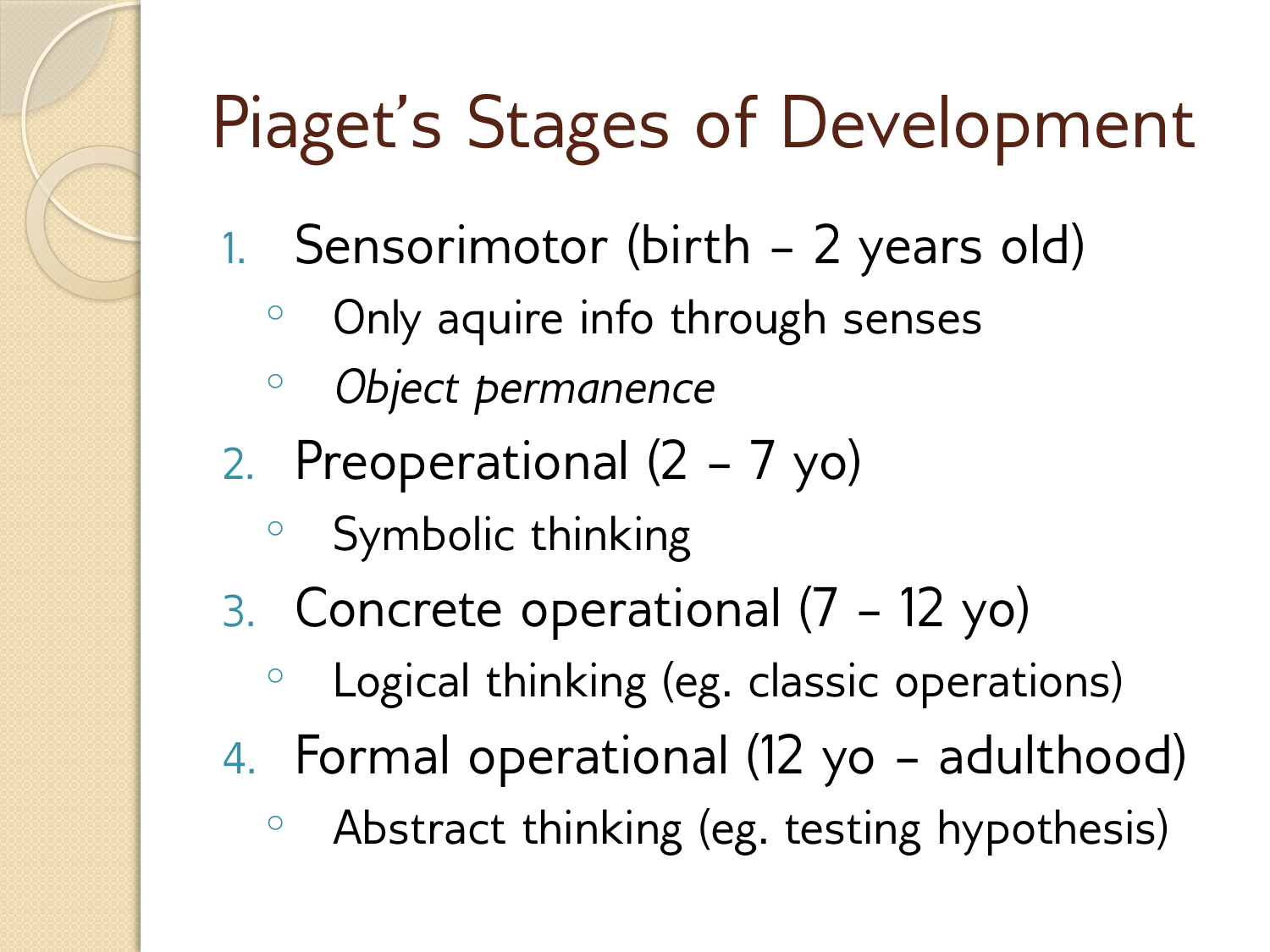

# Piaget’s Stages of Development
Sensorimotor (birth – 2 years old)
Only aquire info through senses
Object permanence
Preoperational (2 – 7 yo)
Symbolic thinking
Concrete operational (7 – 12 yo)
Logical thinking (eg. classic operations)
Formal operational (12 yo – adulthood)
Abstract thinking (eg. testing hypothesis)